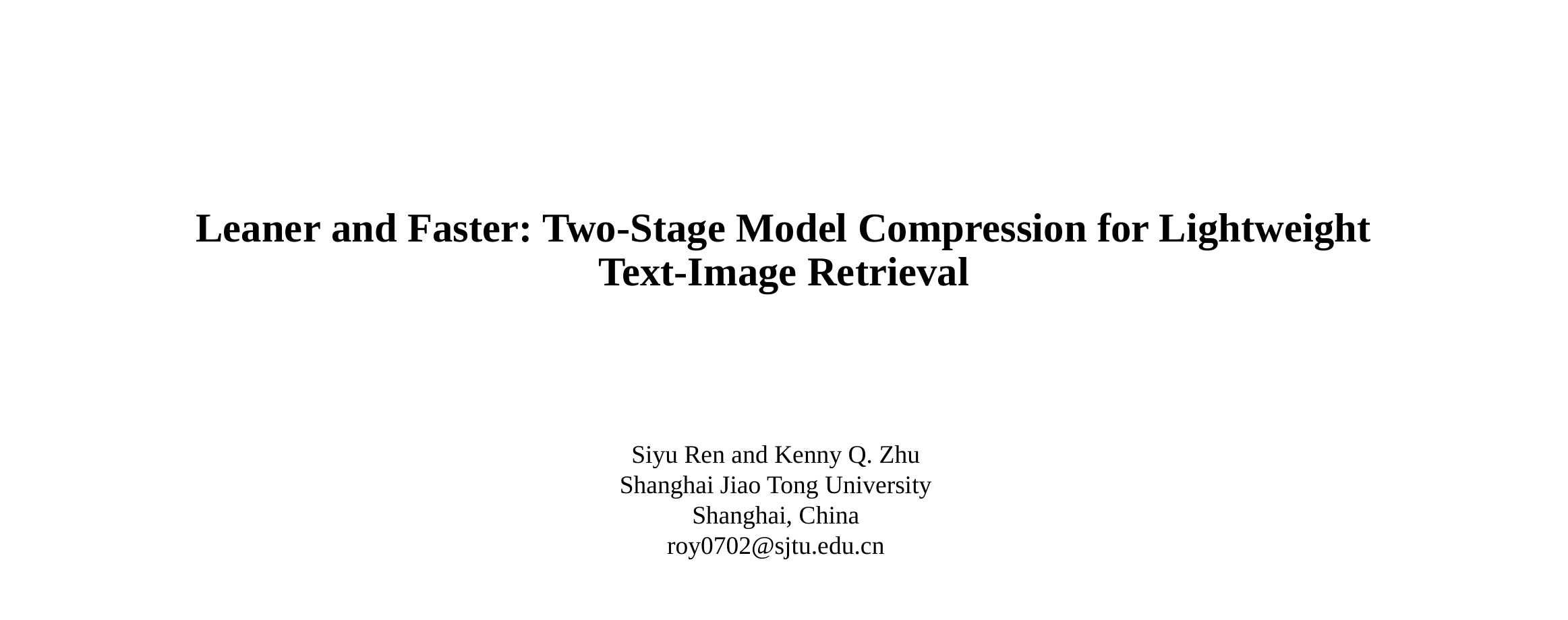

# Leaner and Faster: Two-Stage Model Compression for Lightweight Text-Image Retrieval
Siyu Ren and Kenny Q. Zhu
Shanghai Jiao Tong University
Shanghai, China
roy0702@sjtu.edu.cn